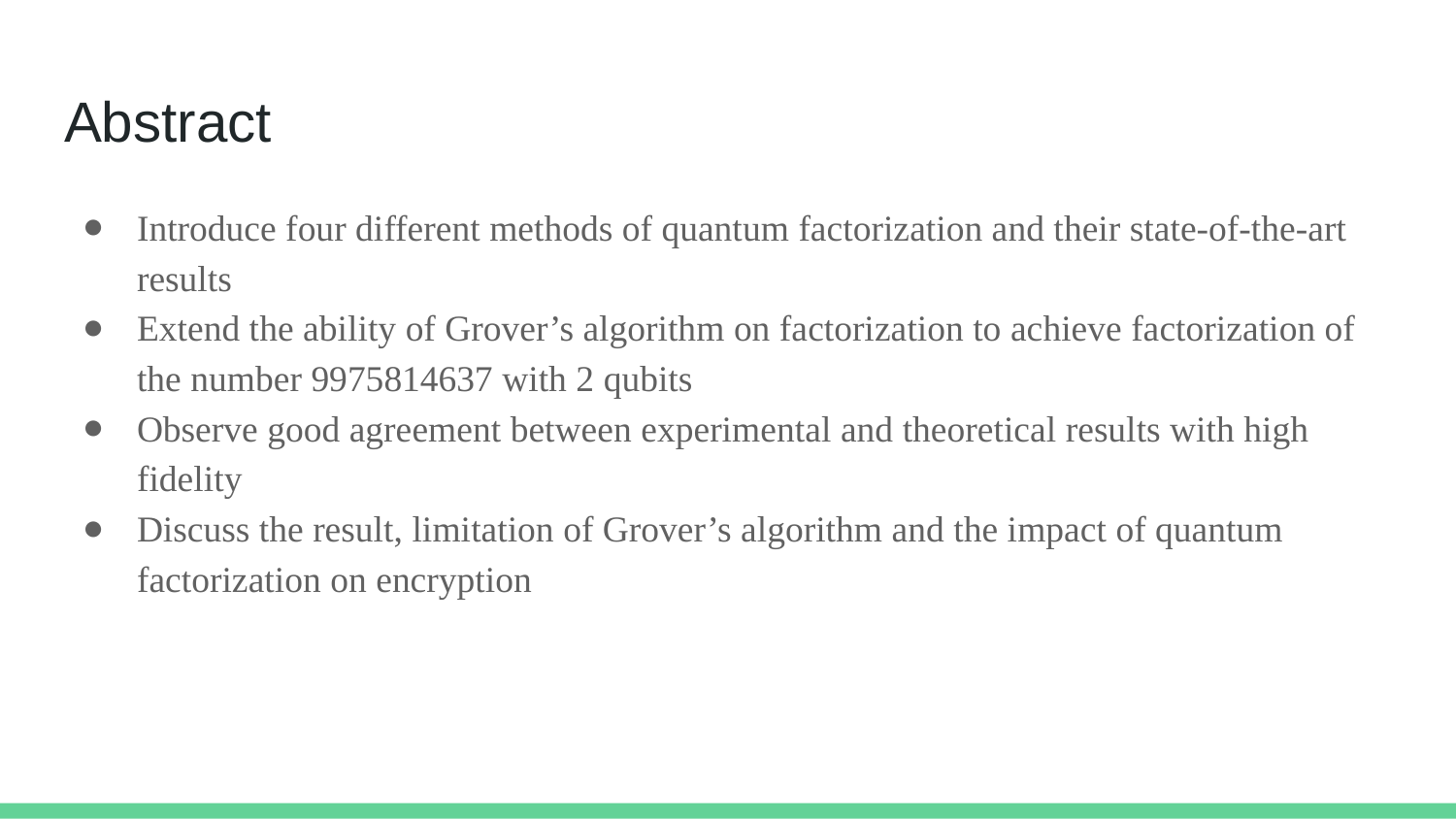

# Abstract
Introduce four different methods of quantum factorization and their state-of-the-art results
Extend the ability of Grover’s algorithm on factorization to achieve factorization of the number 9975814637 with 2 qubits
Observe good agreement between experimental and theoretical results with high fidelity
Discuss the result, limitation of Grover’s algorithm and the impact of quantum factorization on encryption